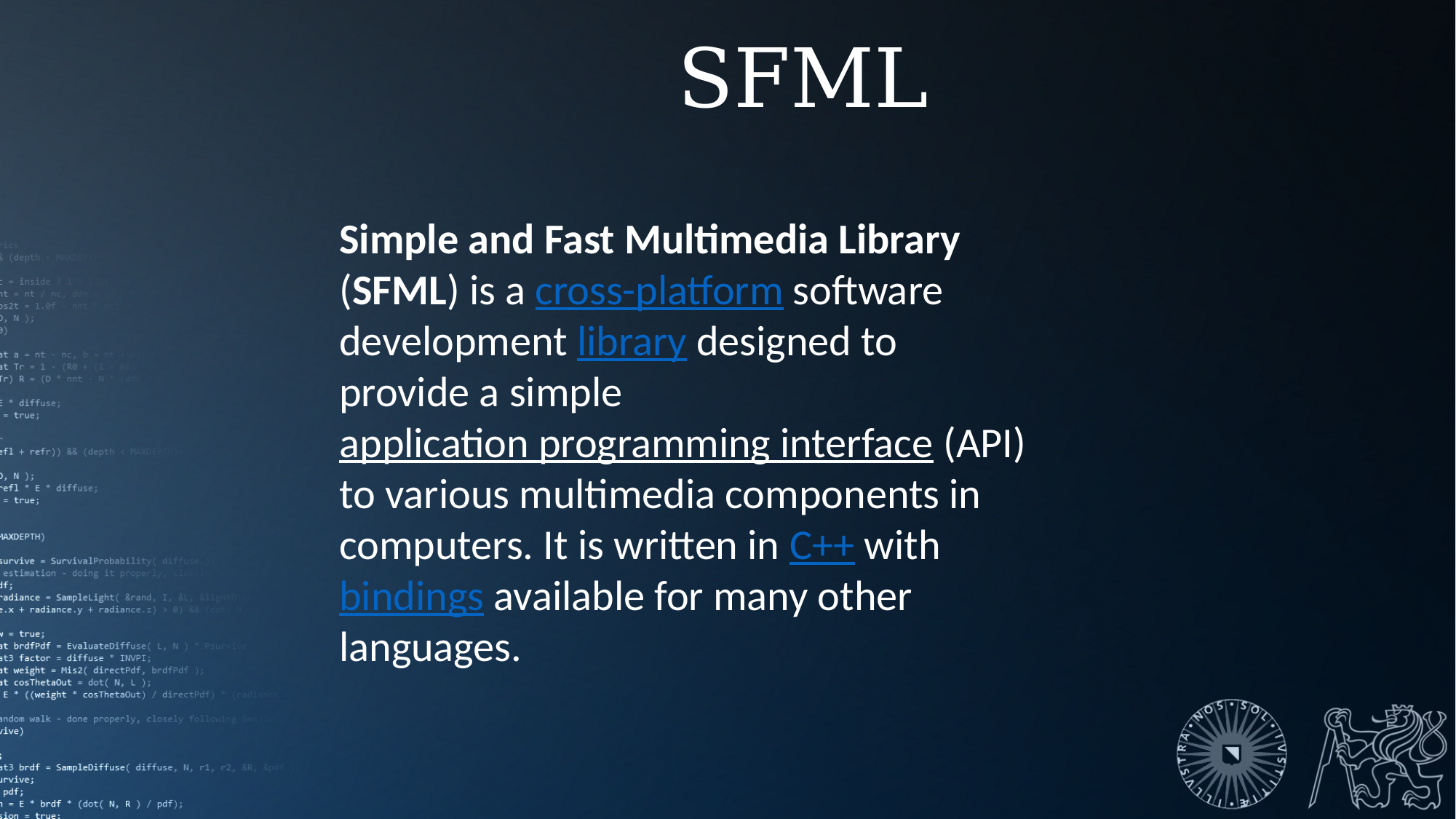

SFML

Simple and Fast Multimedia Library (SFML) is a cross-platform software development library designed to provide a simple application programming interface (API) to various multimedia components in computers. It is written in C++ with bindings available for many other languages.